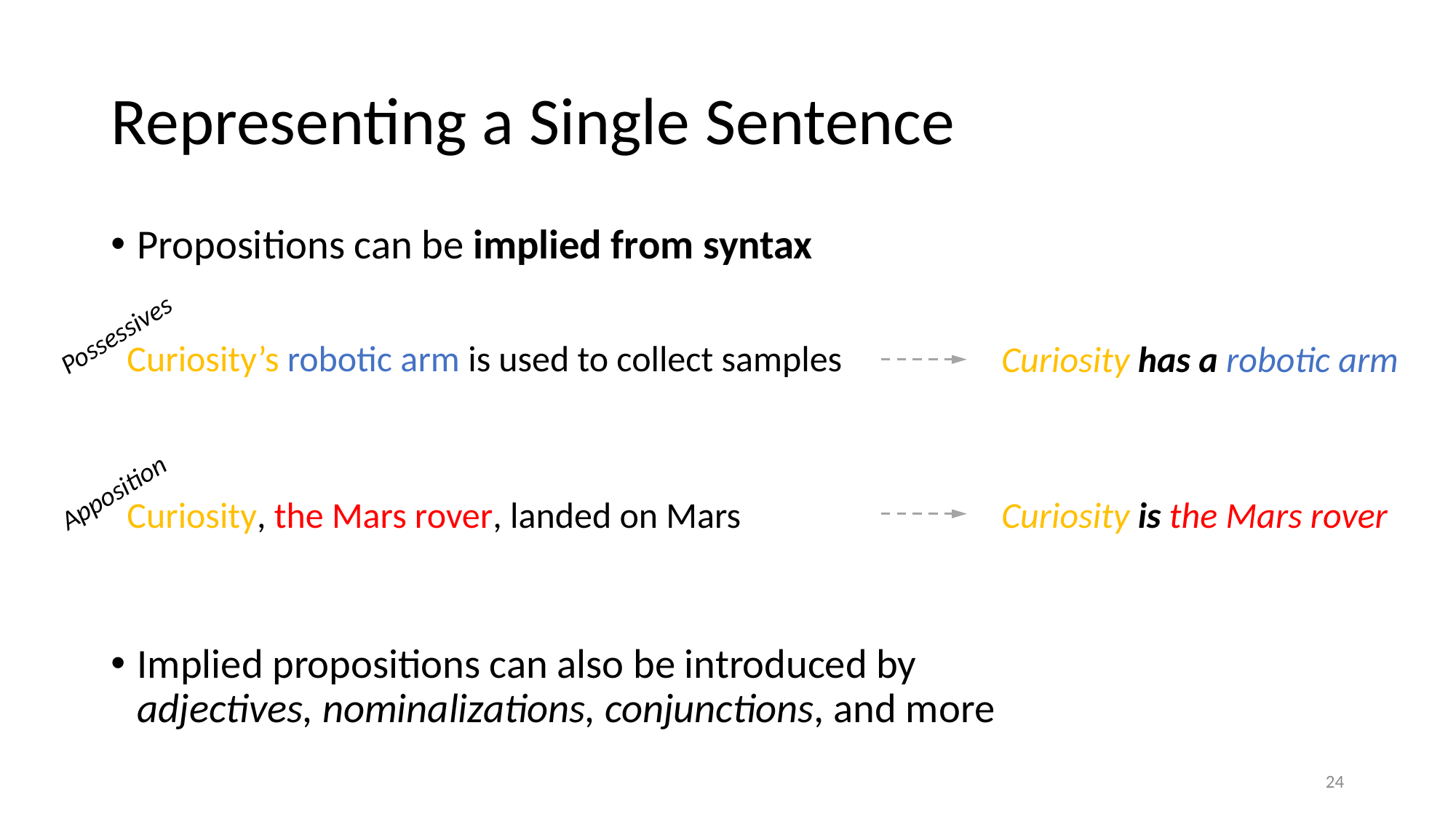

# Representing a Single Sentence
Propositions can be implied from syntax
Implied propositions can also be introduced by
adjectives, nominalizations, conjunctions, and more
Possessives
Curiosity’s robotic arm is used to collect samples
Curiosity has a robotic arm

Apposition
Curiosity, the Mars rover, landed on Mars
Curiosity is the Mars rover

24